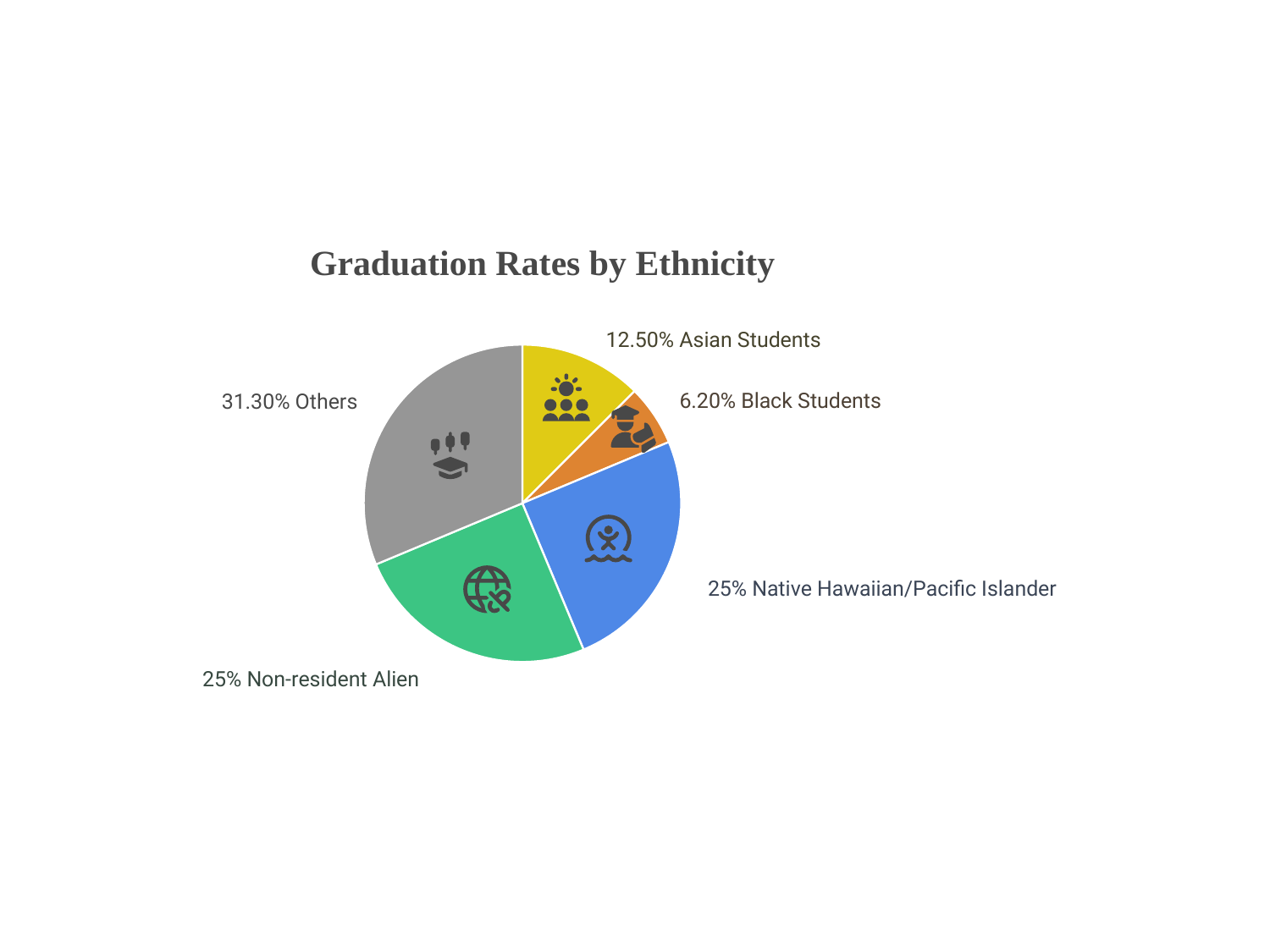

Graduation Rates by Ethnicity
12.50% Asian Students

6.20% Black Students
31.30% Others

25% Native Hawaiian/Pacific Islander
25% Non-resident Alien